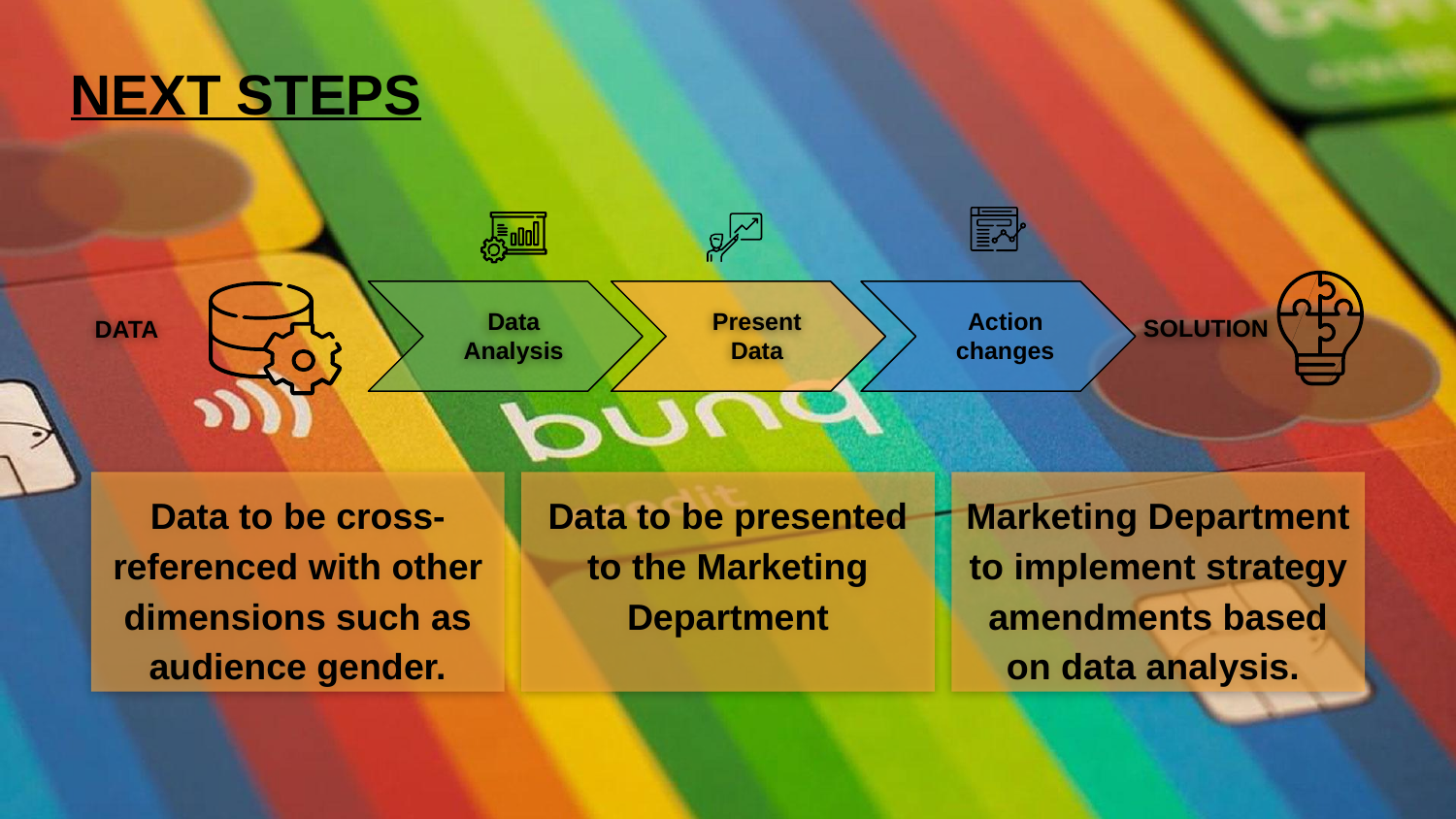

# NEXT STEPS

Data Analysis
Present Data
Action changes
SOLUTION
DATA
Data to be cross- referenced with other dimensions such as audience gender.
Data to be presented to the Marketing Department
Marketing Department to implement strategy amendments based on data analysis.